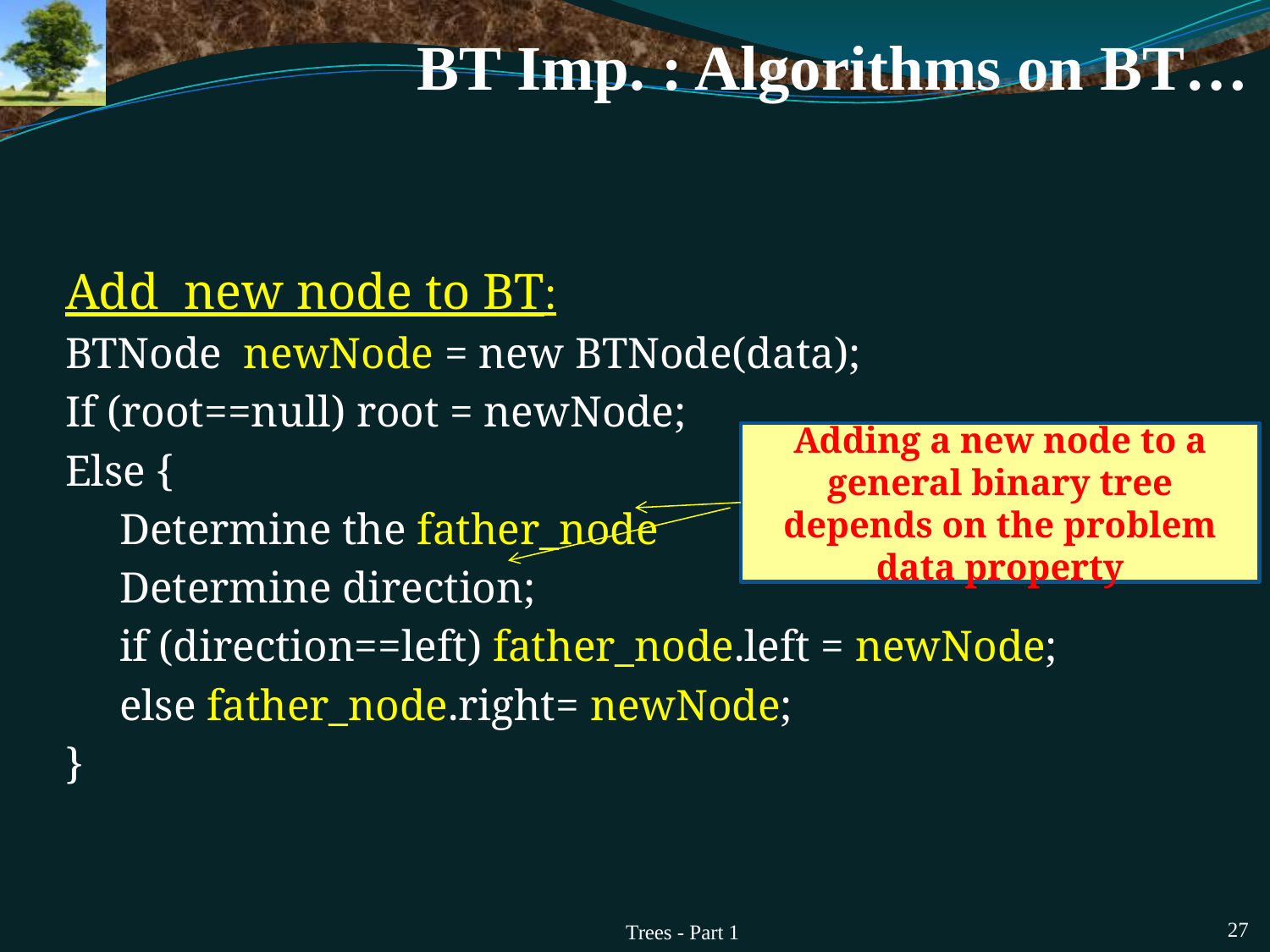

# BT Imp. : Algorithms on BT…
Add  new node to BT:
BTNode  newNode = new BTNode(data);
If (root==null) root = newNode;
Else {
     Determine the father_node
     Determine direction;
     if (direction==left) father_node.left = newNode;
     else father_node.right= newNode;
}
Adding a new node to a general binary tree depends on the problem data property
Trees - Part 1
27